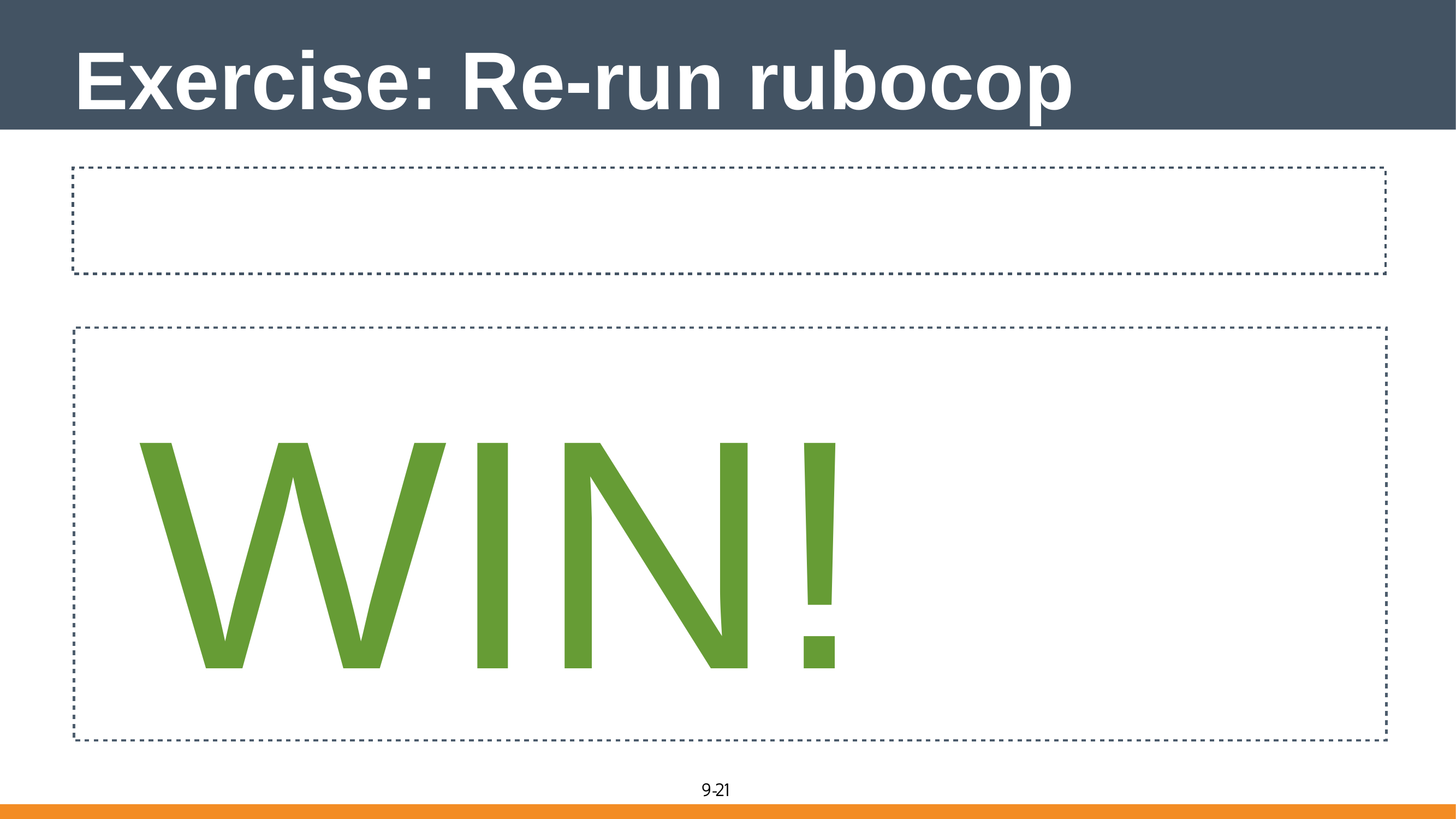

# Exercise: Re-run rubocop
$ rubocop
Inspecting 7 files
.......

7 files inspected, no offences detected
WIN!
21